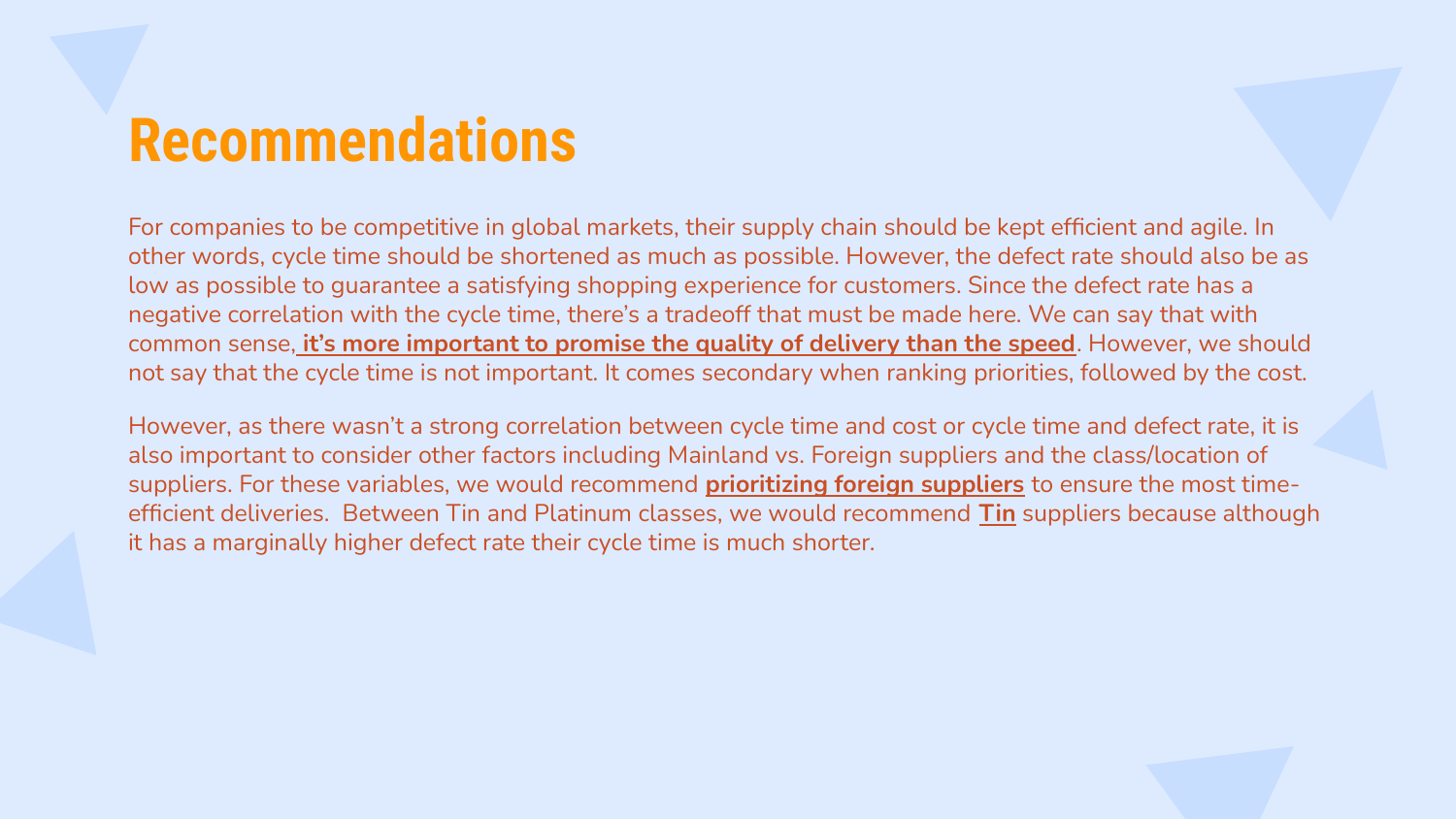

# Recommendations
For companies to be competitive in global markets, their supply chain should be kept efficient and agile. In other words, cycle time should be shortened as much as possible. However, the defect rate should also be as low as possible to guarantee a satisfying shopping experience for customers. Since the defect rate has a negative correlation with the cycle time, there’s a tradeoff that must be made here. We can say that with common sense, it’s more important to promise the quality of delivery than the speed. However, we should not say that the cycle time is not important. It comes secondary when ranking priorities, followed by the cost.
However, as there wasn’t a strong correlation between cycle time and cost or cycle time and defect rate, it is also important to consider other factors including Mainland vs. Foreign suppliers and the class/location of suppliers. For these variables, we would recommend prioritizing foreign suppliers to ensure the most time-efficient deliveries.  Between Tin and Platinum classes, we would recommend Tin suppliers because although it has a marginally higher defect rate their cycle time is much shorter.